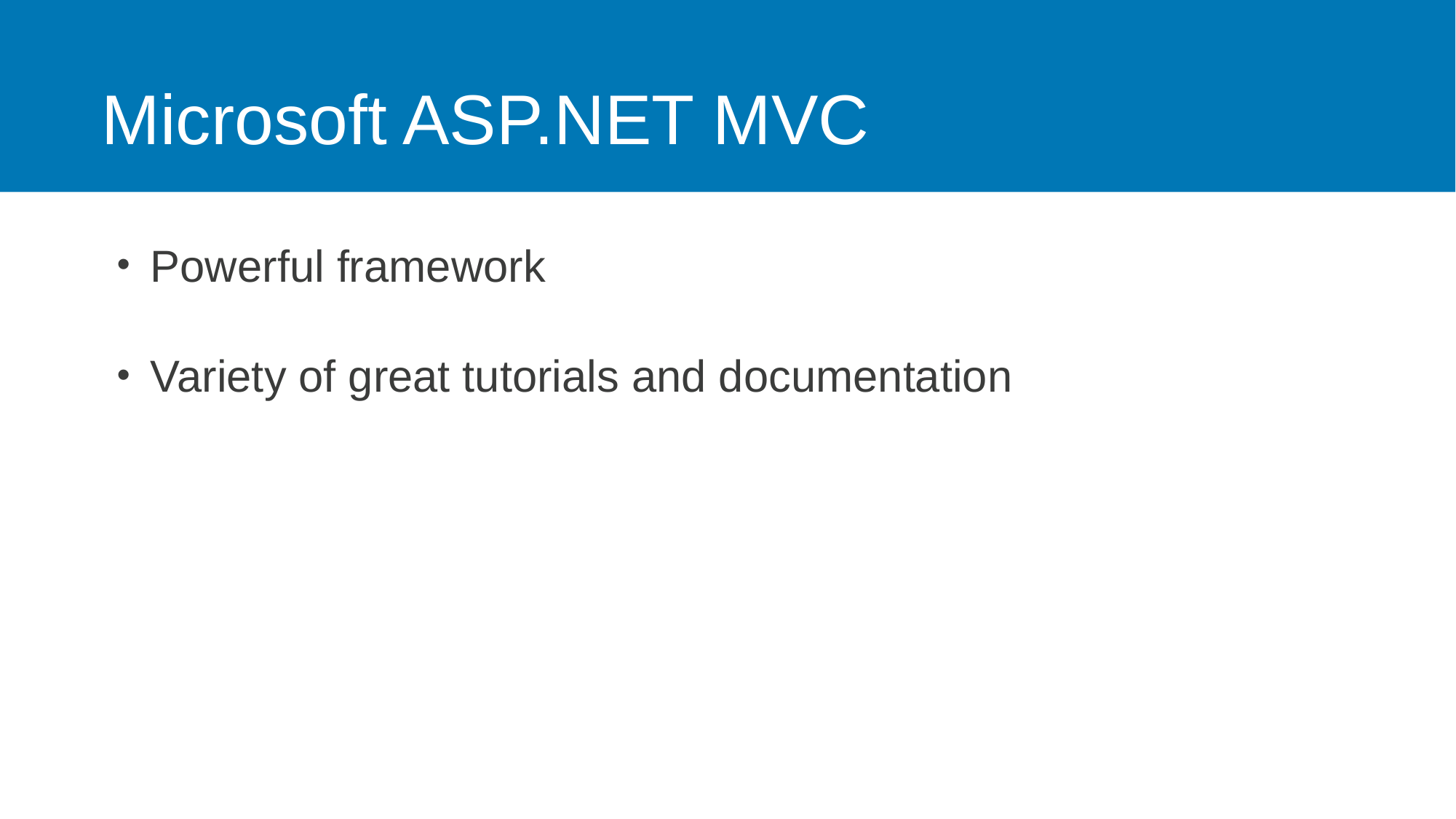

# Microsoft ASP.NET MVC
Powerful framework
Variety of great tutorials and documentation